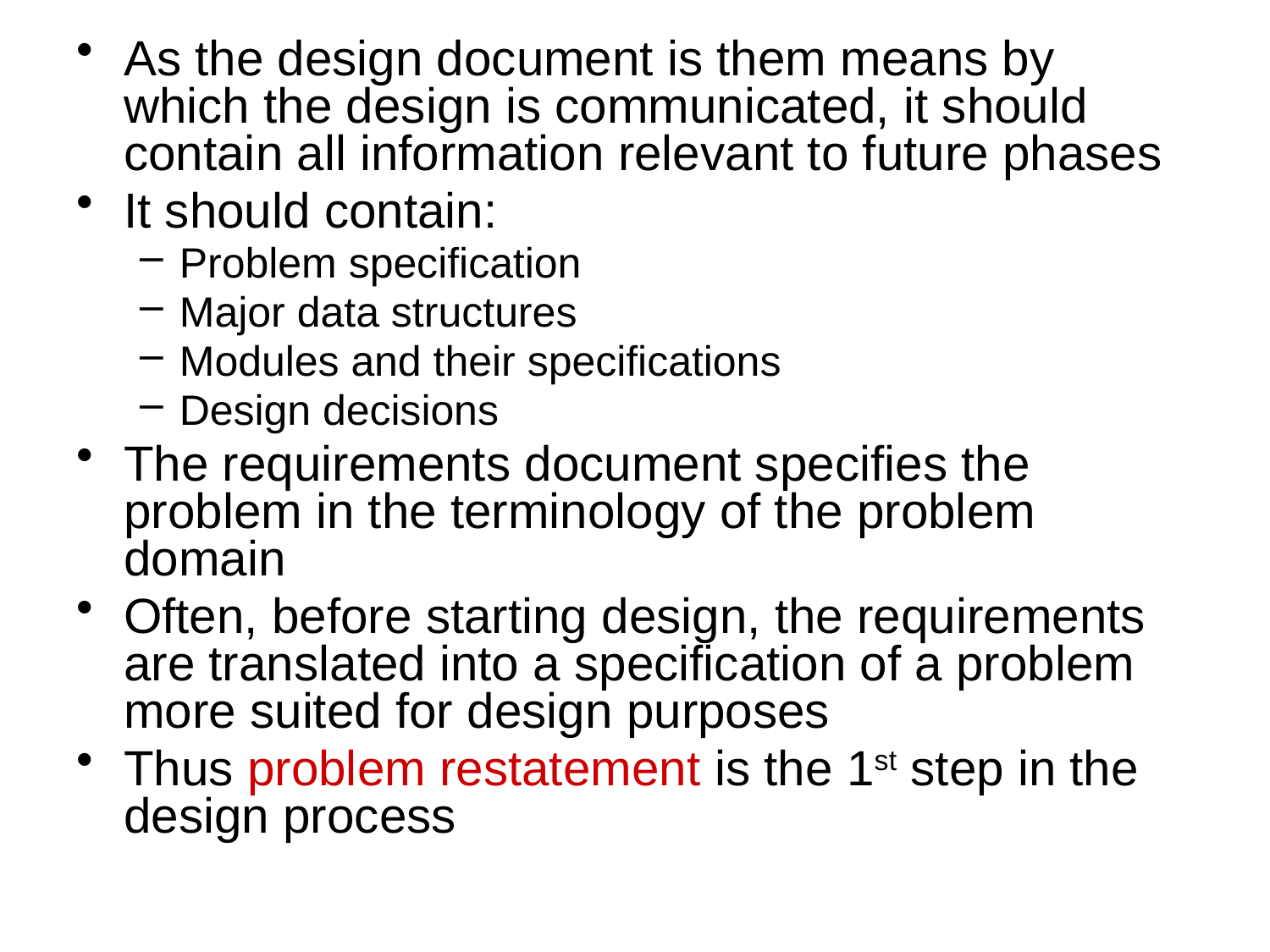

As the design document is them means by which the design is communicated, it should contain all information relevant to future phases
It should contain:
Problem specification
Major data structures
Modules and their specifications
Design decisions
The requirements document specifies the problem in the terminology of the problem domain
Often, before starting design, the requirements are translated into a specification of a problem more suited for design purposes
Thus problem restatement is the 1st step in the design process